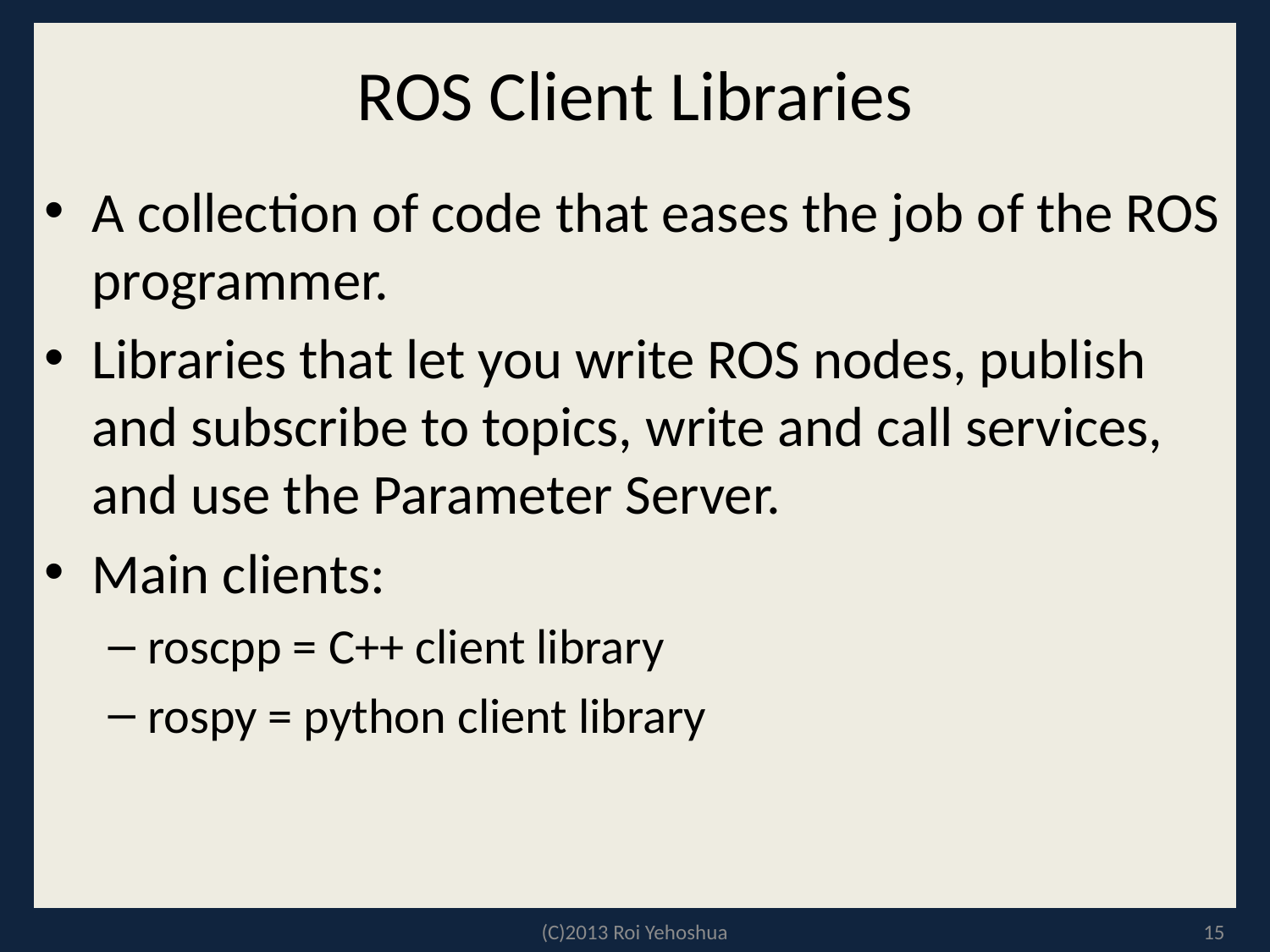

# ROS Client Libraries
A collection of code that eases the job of the ROS programmer.
Libraries that let you write ROS nodes, publish and subscribe to topics, write and call services, and use the Parameter Server.
Main clients:
roscpp = C++ client library
rospy = python client library
(C)2013 Roi Yehoshua
15